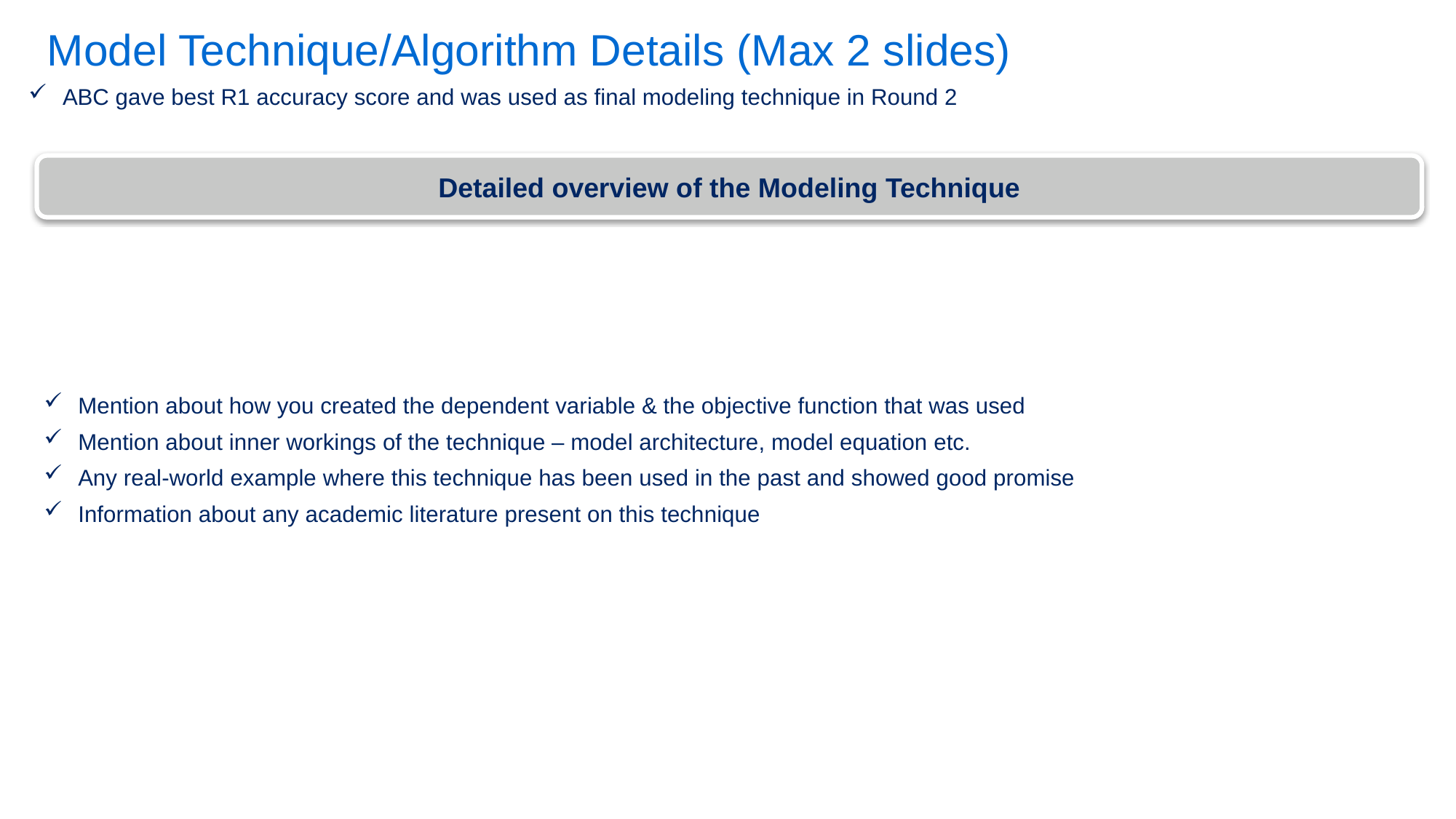

# Model Technique/Algorithm Details (Max 2 slides)
ABC gave best R1 accuracy score and was used as final modeling technique in Round 2
Detailed overview of the Modeling Technique

Mention about how you created the dependent variable & the objective function that was used
Mention about inner workings of the technique – model architecture, model equation etc.
Any real-world example where this technique has been used in the past and showed good promise
Information about any academic literature present on this technique